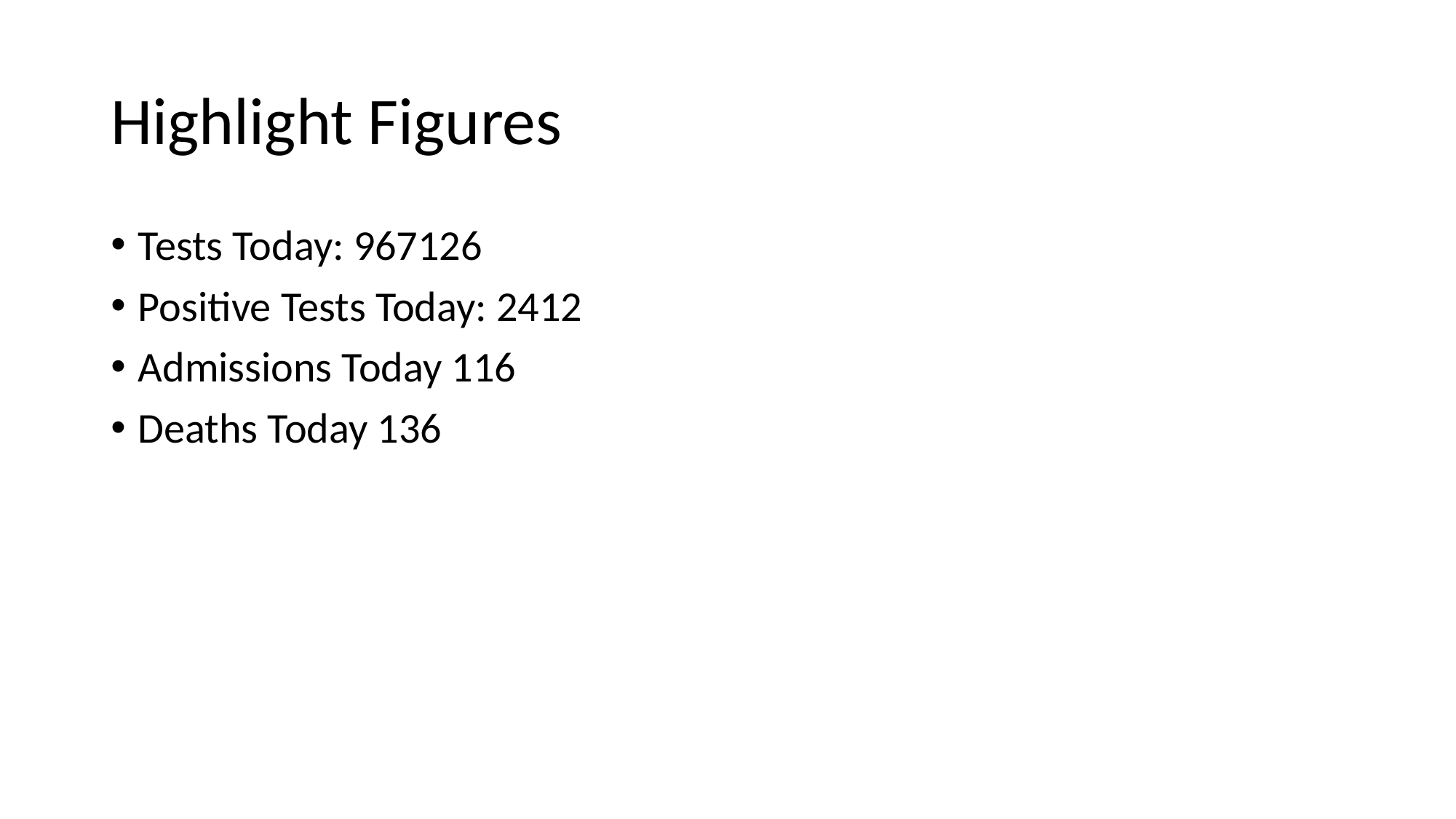

# Highlight Figures
Tests Today: 967126
Positive Tests Today: 2412
Admissions Today 116
Deaths Today 136